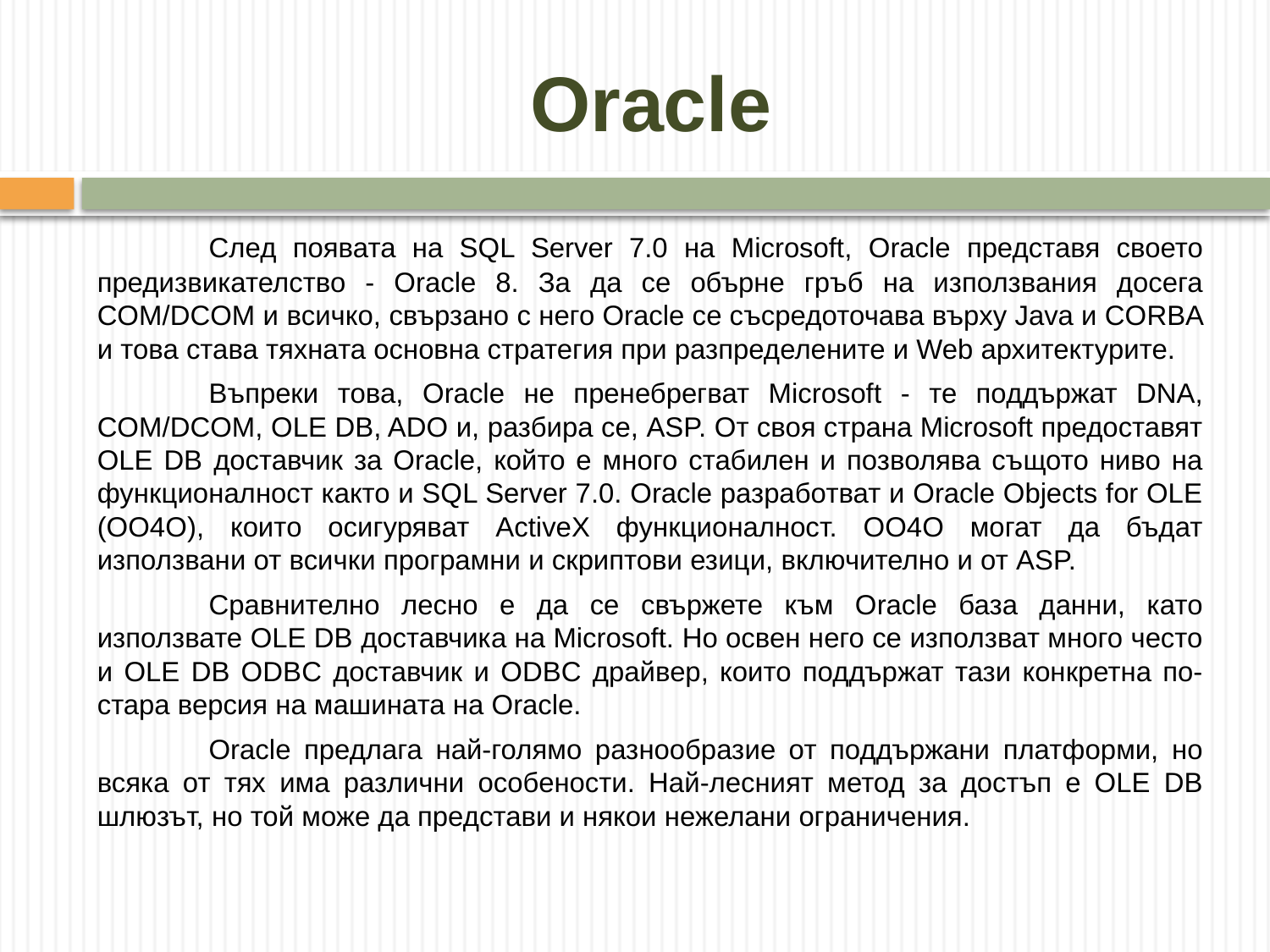

# Oracle
	След появата на SQL Server 7.0 на Microsoft, Oracle представя своето предизвикателство - Oracle 8. За да се обърне гръб на използвания досега COM/DCOM и всичко, свързано с него Oracle се съсредоточава върху Java и CORBA и това става тяхната основна стратегия при разпределените и Web архитектурите.
	Въпреки това, Oracle не пренебрегват Microsoft - те поддържат DNA, COM/DCOM, OLE DB, ADO и, разбира се, ASP. От своя страна Microsoft предоставят OLE DB доставчик за Oracle, който е много стабилен и позволява същото ниво на функционалност както и SQL Server 7.0. Oracle разработват и Oracle Objects for ОLE (OO4O), които осигуряват ActiveX функционалност. ОО4О могат да бъдат използвани от всички програмни и скриптови езици, включително и от ASP.
	Сравнително лесно е да се свържете към Oracle база данни, като използвате OLE DB доставчика на Microsoft. Но освен него се използват много често и OLE DB ODBC доставчик и ODBC драйвер, които поддържат тази конкретна по-стара версия на машината на Oracle.
	Oracle предлага най-голямо разнообразие от поддържани платформи, но всяка от тях има различни особености. Най-лесният метод за достъп е OLE DB шлюзът, но той може да представи и някои нежелани ограничения.